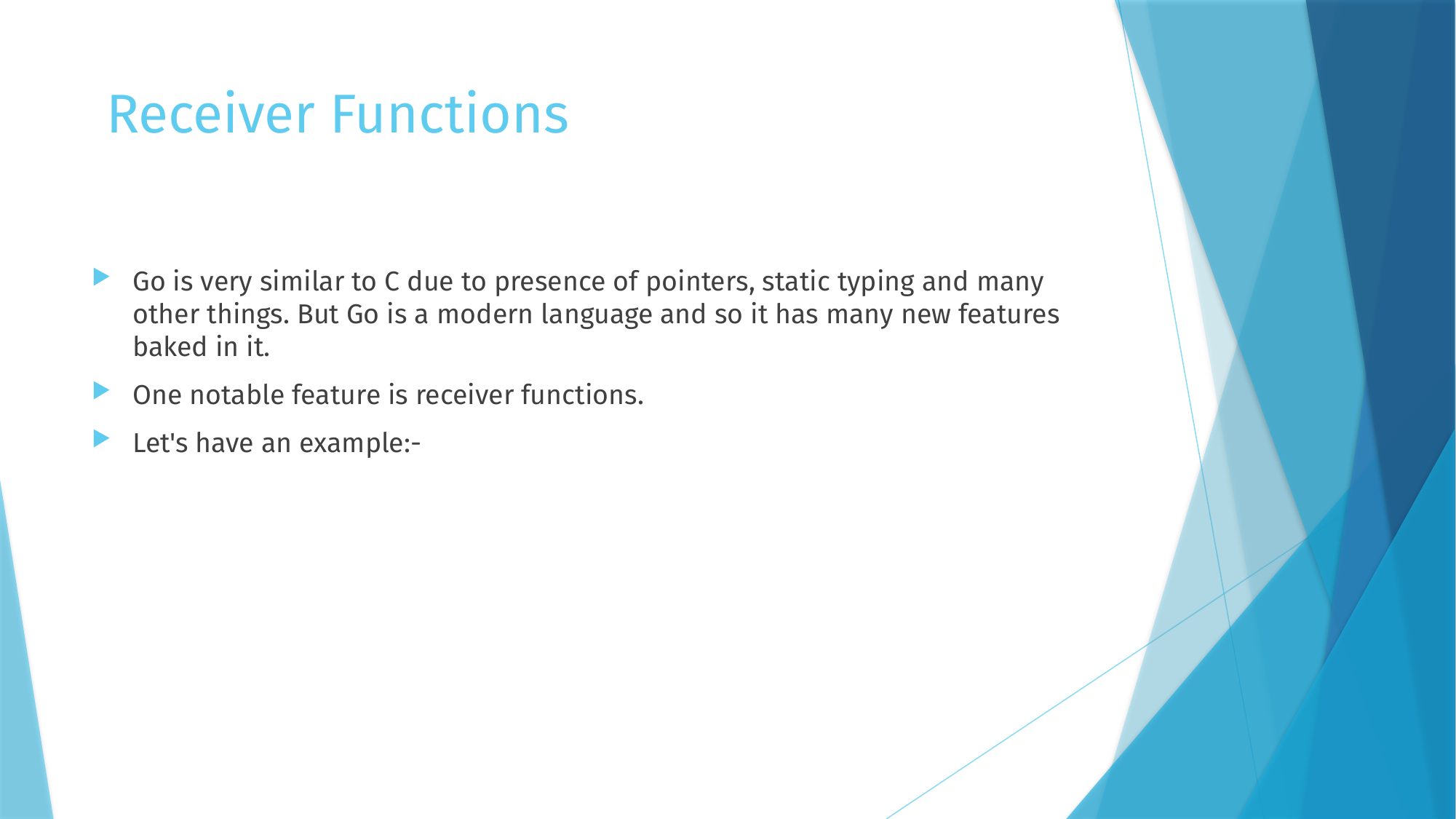

# Receiver Functions
Go is very similar to C due to presence of pointers, static typing and many other things. But Go is a modern language and so it has many new features baked in it.
One notable feature is receiver functions.
Let's have an example:-